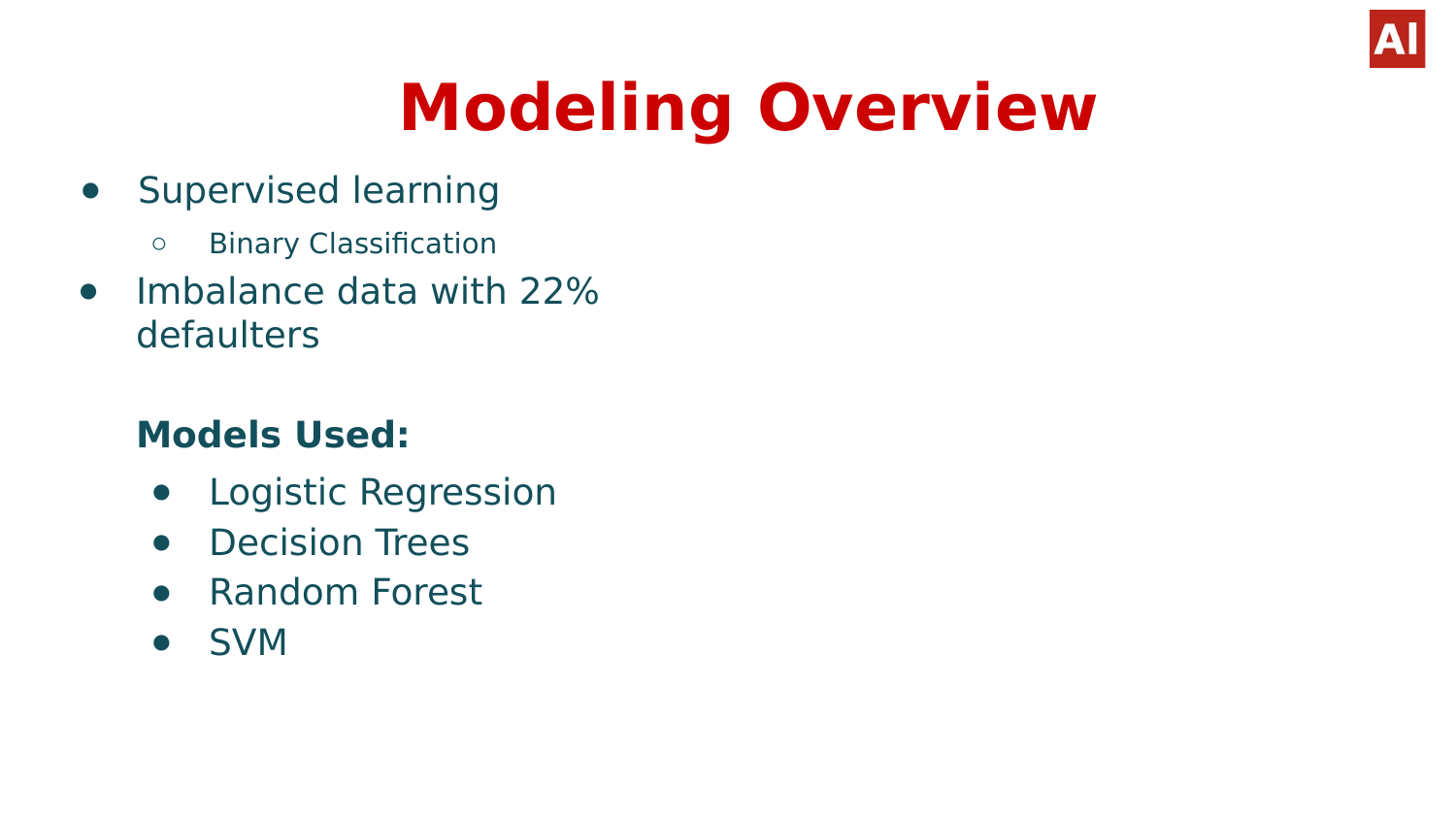

# Modeling Overview
Supervised learning
Binary Classiﬁcation
Imbalance data with 22% defaulters

Models Used:

Logistic Regression
Decision Trees
Random Forest
SVM